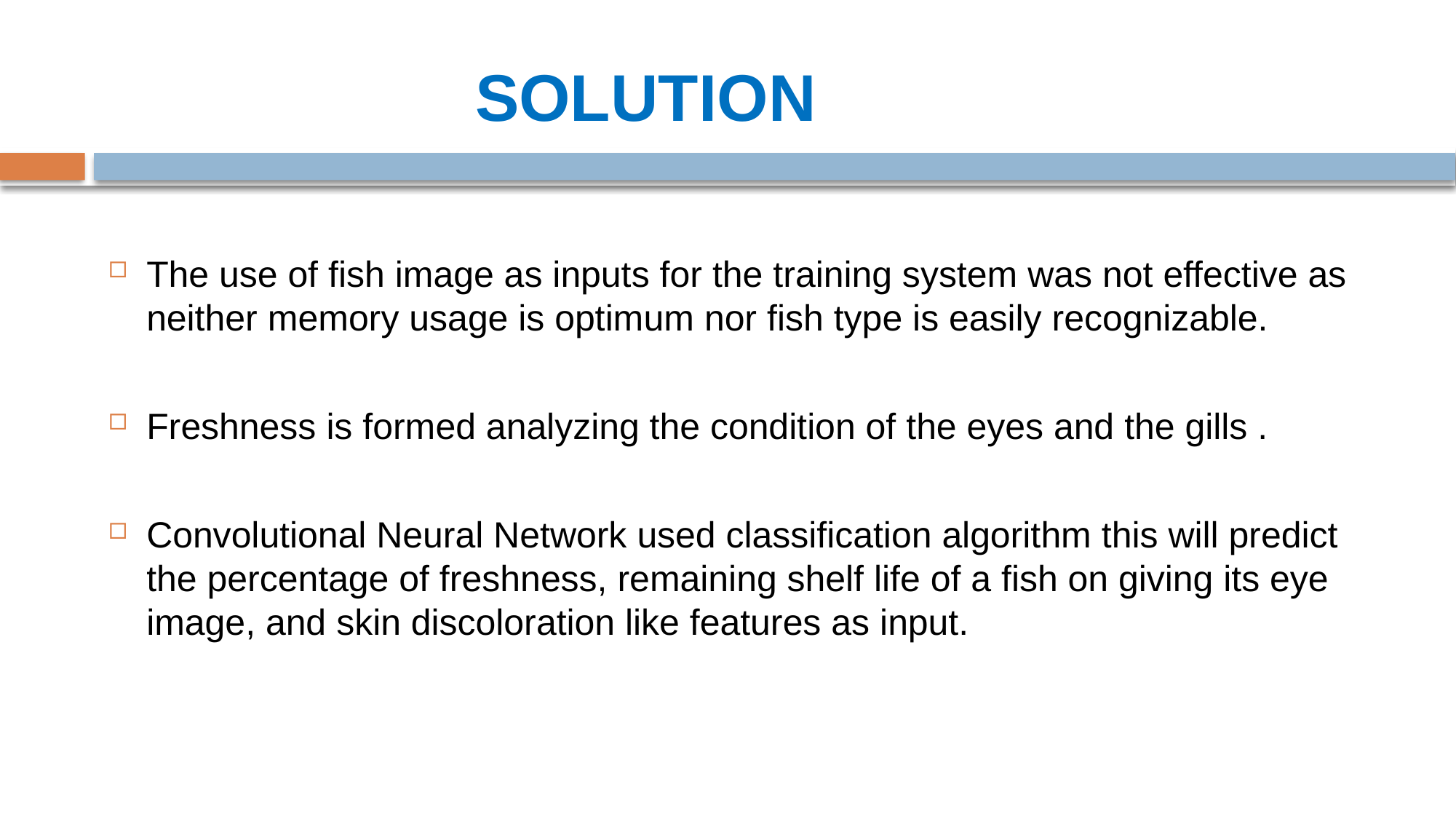

# SOLUTION

The use of fish image as inputs for the training system was not effective as neither memory usage is optimum nor fish type is easily recognizable.

Freshness is formed analyzing the condition of the eyes and the gills .

Convolutional Neural Network used classification algorithm this will predict the percentage of freshness, remaining shelf life of a fish on giving its eye image, and skin discoloration like features as input.